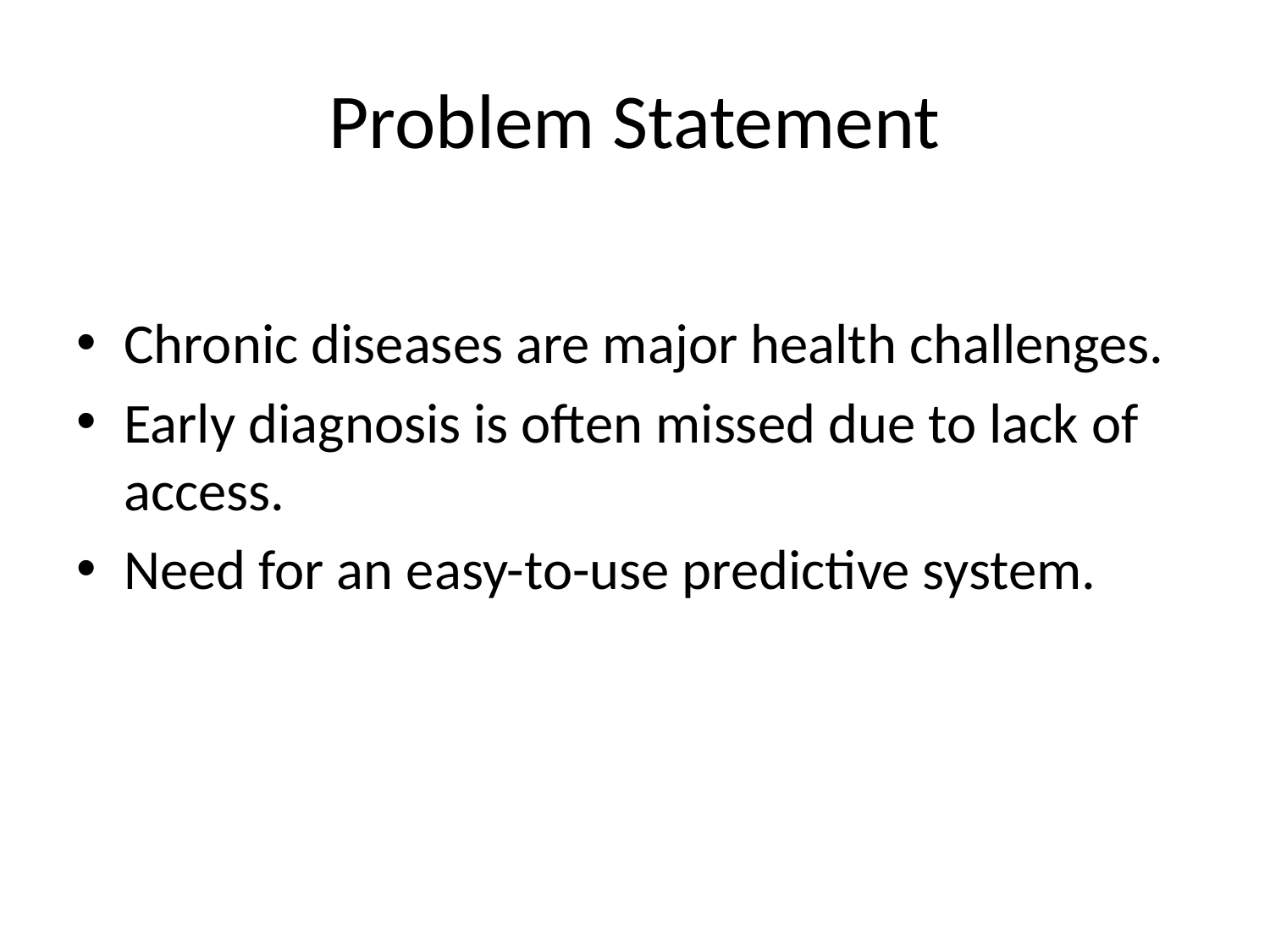

# Problem Statement

Chronic diseases are major health challenges.
Early diagnosis is often missed due to lack of access.
Need for an easy-to-use predictive system.